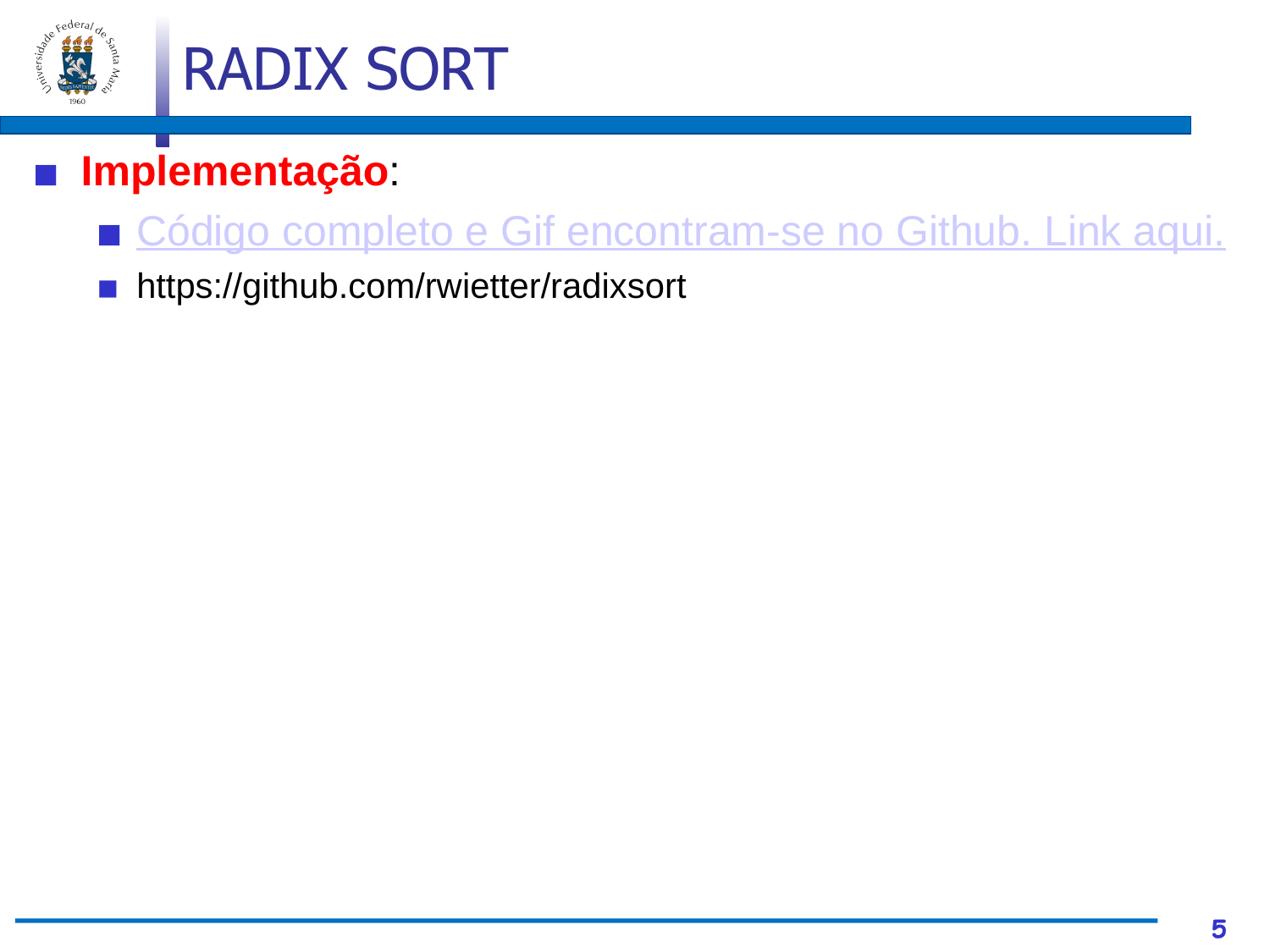

RADIX SORT
Implementação:
Código completo e Gif encontram-se no Github. Link aqui.
https://github.com/rwietter/radixsort
5